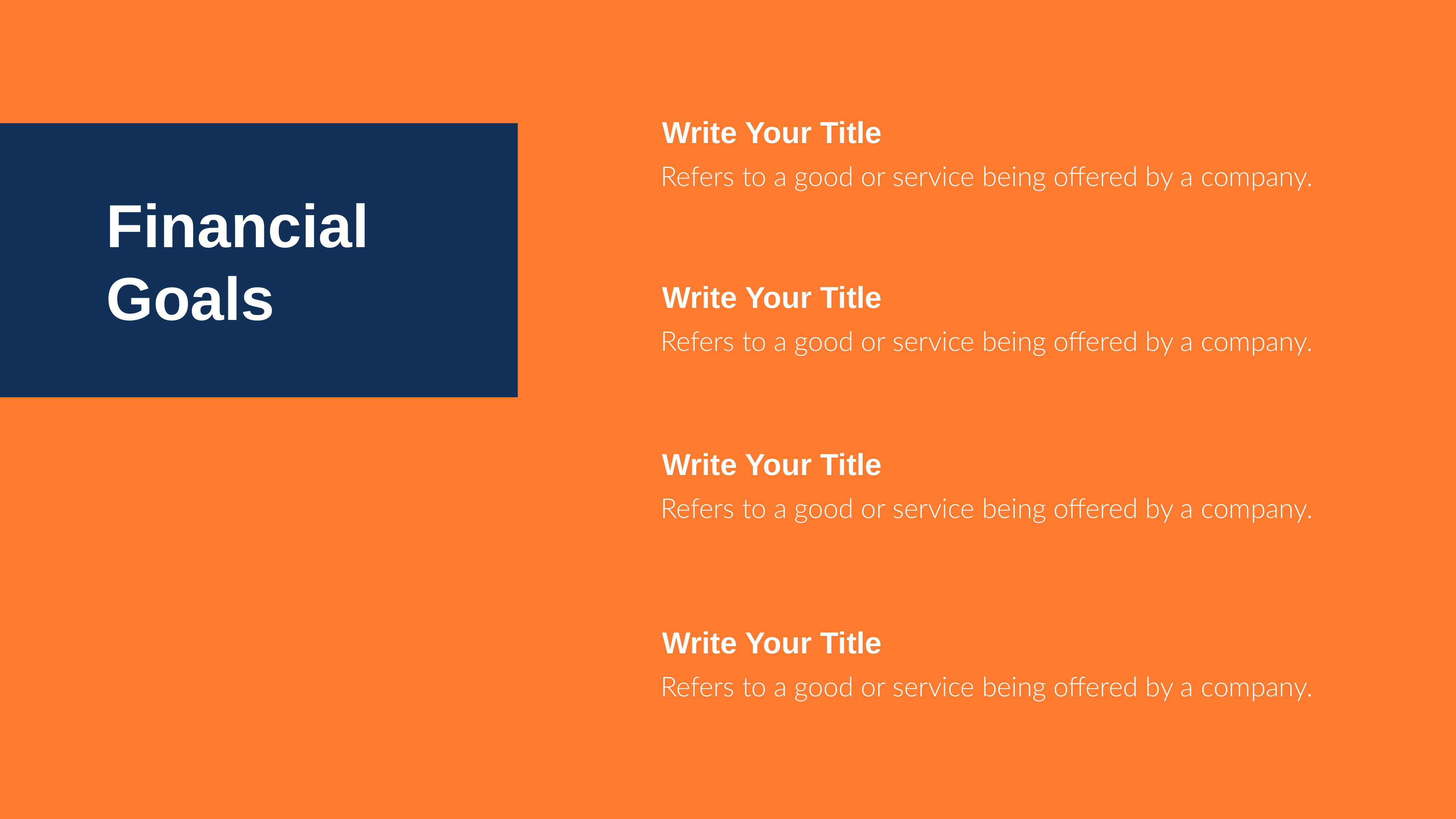

Write Your Title
Refers to a good or service being offered by a company.

Financial Goals
Write Your Title
Refers to a good or service being offered by a company.
Write Your Title
Refers to a good or service being offered by a company.
Write Your Title
Refers to a good or service being offered by a company.